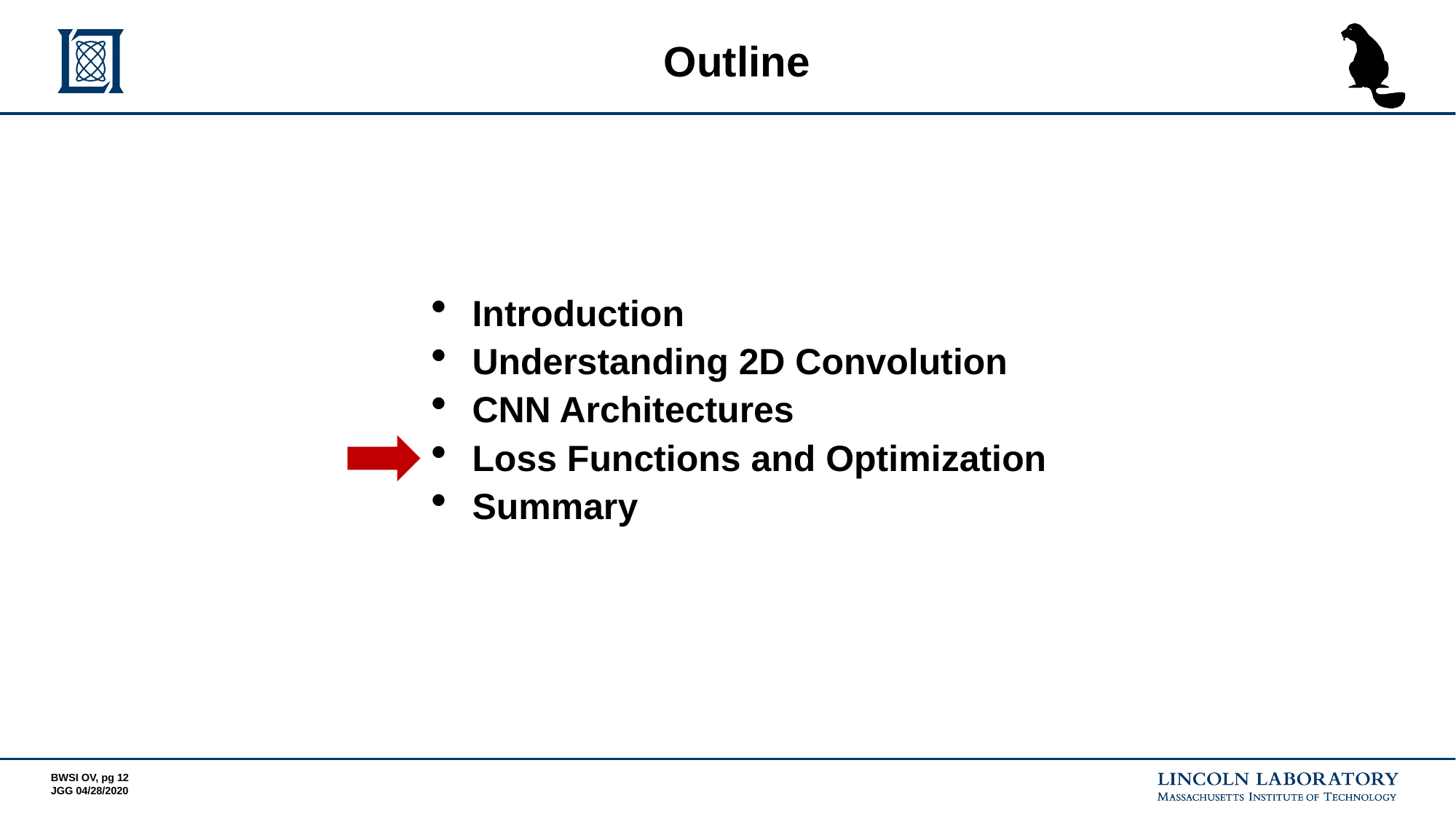

Outline
Introduction
Understanding 2D Convolution
CNN Architectures
Loss Functions and Optimization
Summary